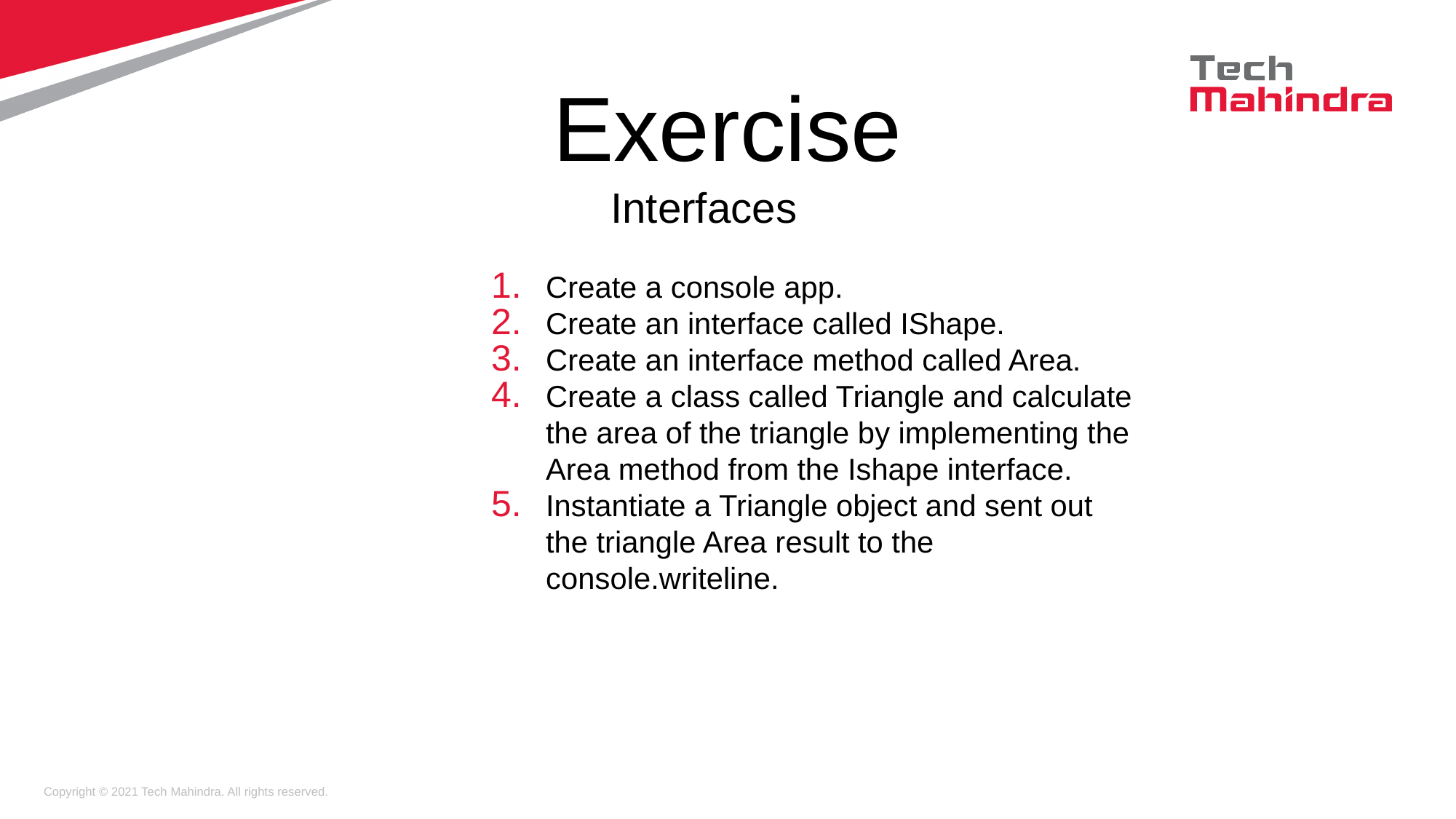

Exercise
Interfaces
Create a console app.
Create an interface called IShape.
Create an interface method called Area.
Create a class called Triangle and calculate the area of the triangle by implementing the Area method from the Ishape interface.
Instantiate a Triangle object and sent out the triangle Area result to the console.writeline.